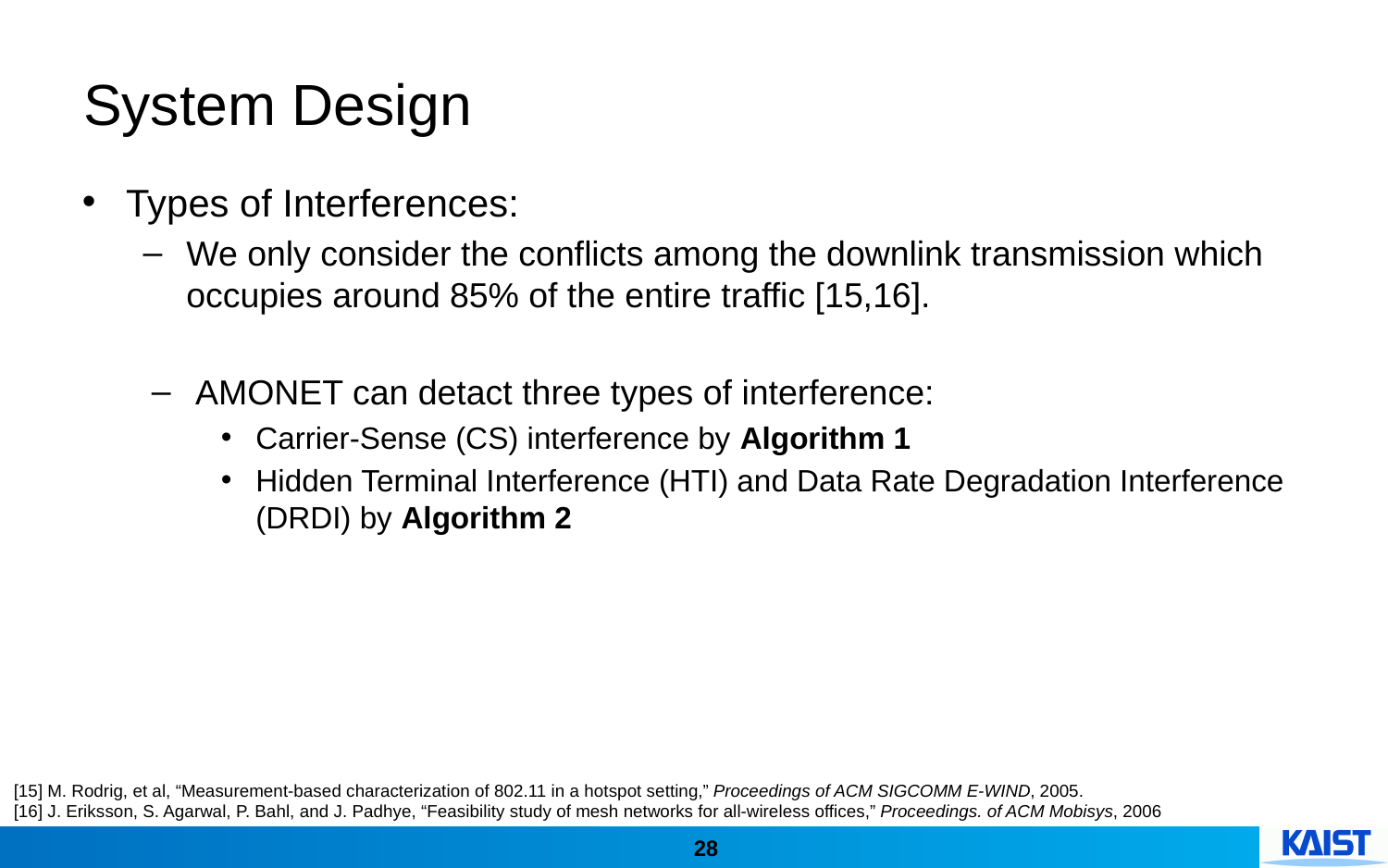

# System Design
Types of Interferences:
We only consider the conflicts among the downlink transmission which occupies around 85% of the entire traffic [15,16].

AMONET can detact three types of interference:
Carrier-Sense (CS) interference by Algorithm 1
Hidden Terminal Interference (HTI) and Data Rate Degradation Interference (DRDI) by Algorithm 2

[15] M. Rodrig, et al, “Measurement-based characterization of 802.11 in a hotspot setting,” Proceedings of ACM SIGCOMM E-WIND, 2005.
[16] J. Eriksson, S. Agarwal, P. Bahl, and J. Padhye, “Feasibility study of mesh networks for all-wireless offices,” Proceedings. of ACM Mobisys, 2006